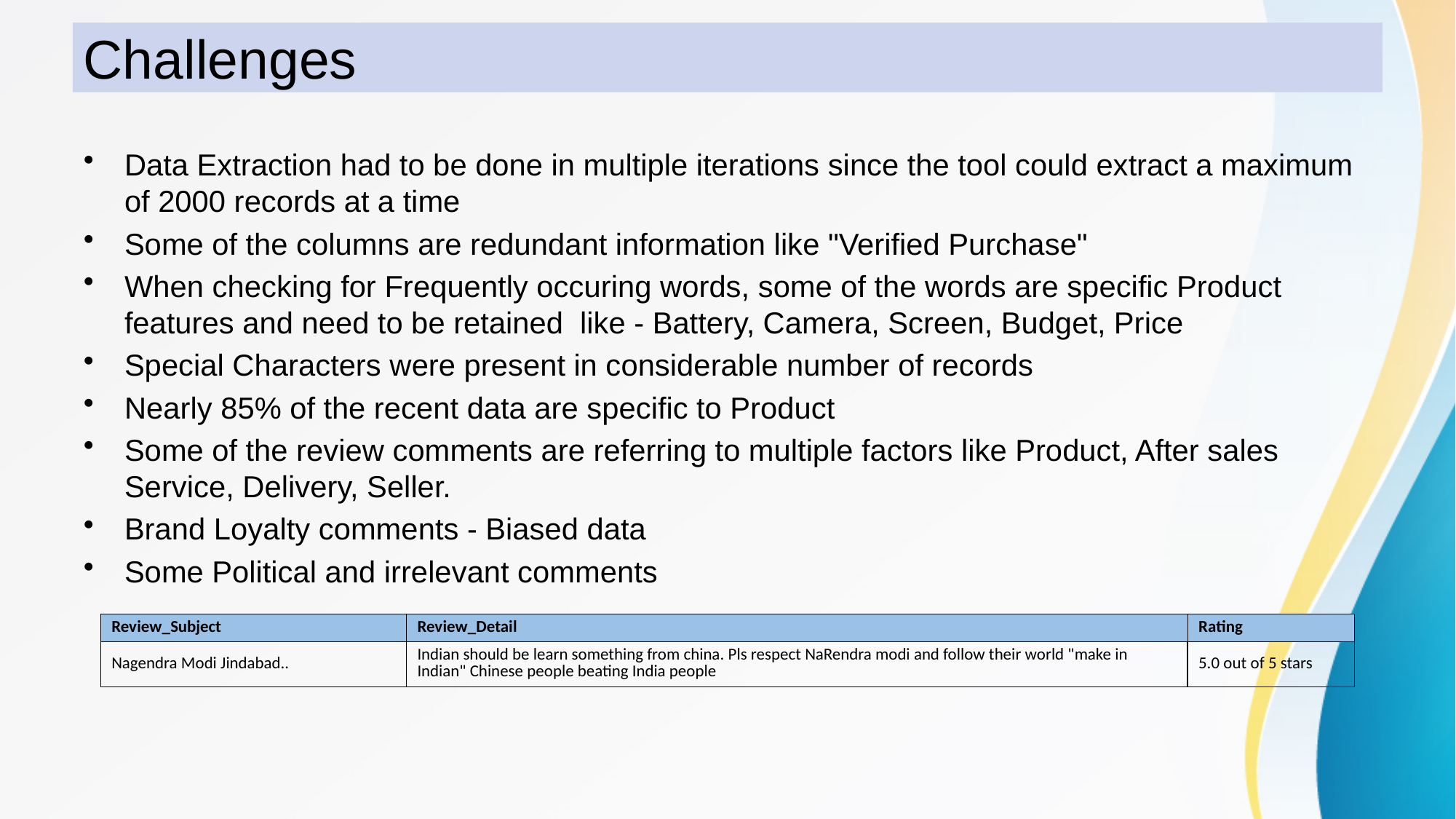

# Challenges
Data Extraction had to be done in multiple iterations since the tool could extract a maximum of 2000 records at a time
Some of the columns are redundant information like "Verified Purchase"
When checking for Frequently occuring words, some of the words are specific Product features and need to be retained  like - Battery, Camera, Screen, Budget, Price
Special Characters were present in considerable number of records
Nearly 85% of the recent data are specific to Product
Some of the review comments are referring to multiple factors like Product, After sales Service, Delivery, Seller.
Brand Loyalty comments - Biased data
Some Political and irrelevant comments

| Review\_Subject | Review\_Detail | Rating |
| --- | --- | --- |
| Nagendra Modi Jindabad.. | Indian should be learn something from china. Pls respect NaRendra modi and follow their world "make in Indian" Chinese people beating India people | 5.0 out of 5 stars |